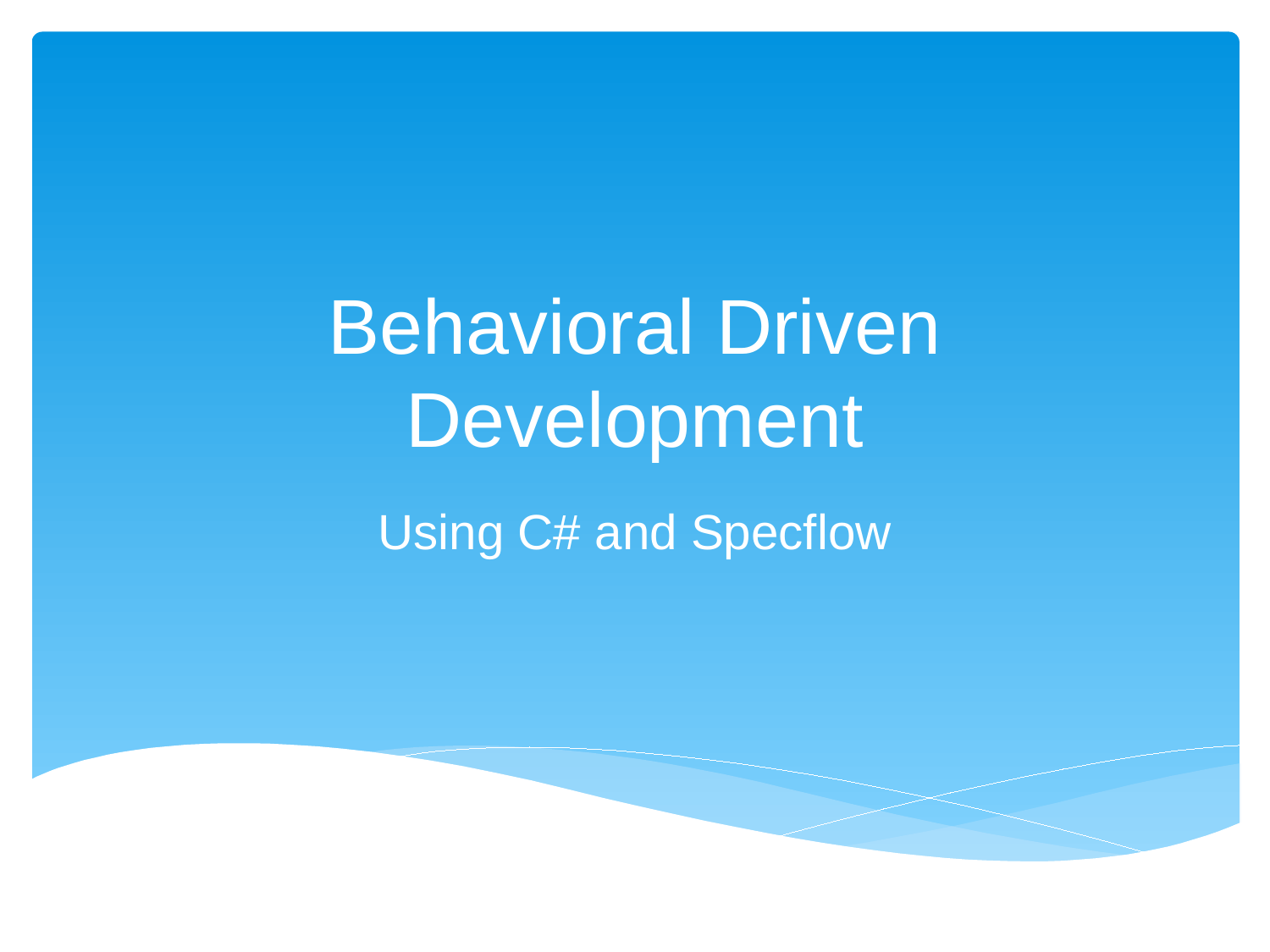

# Behavioral Driven Development
Using C# and Specflow